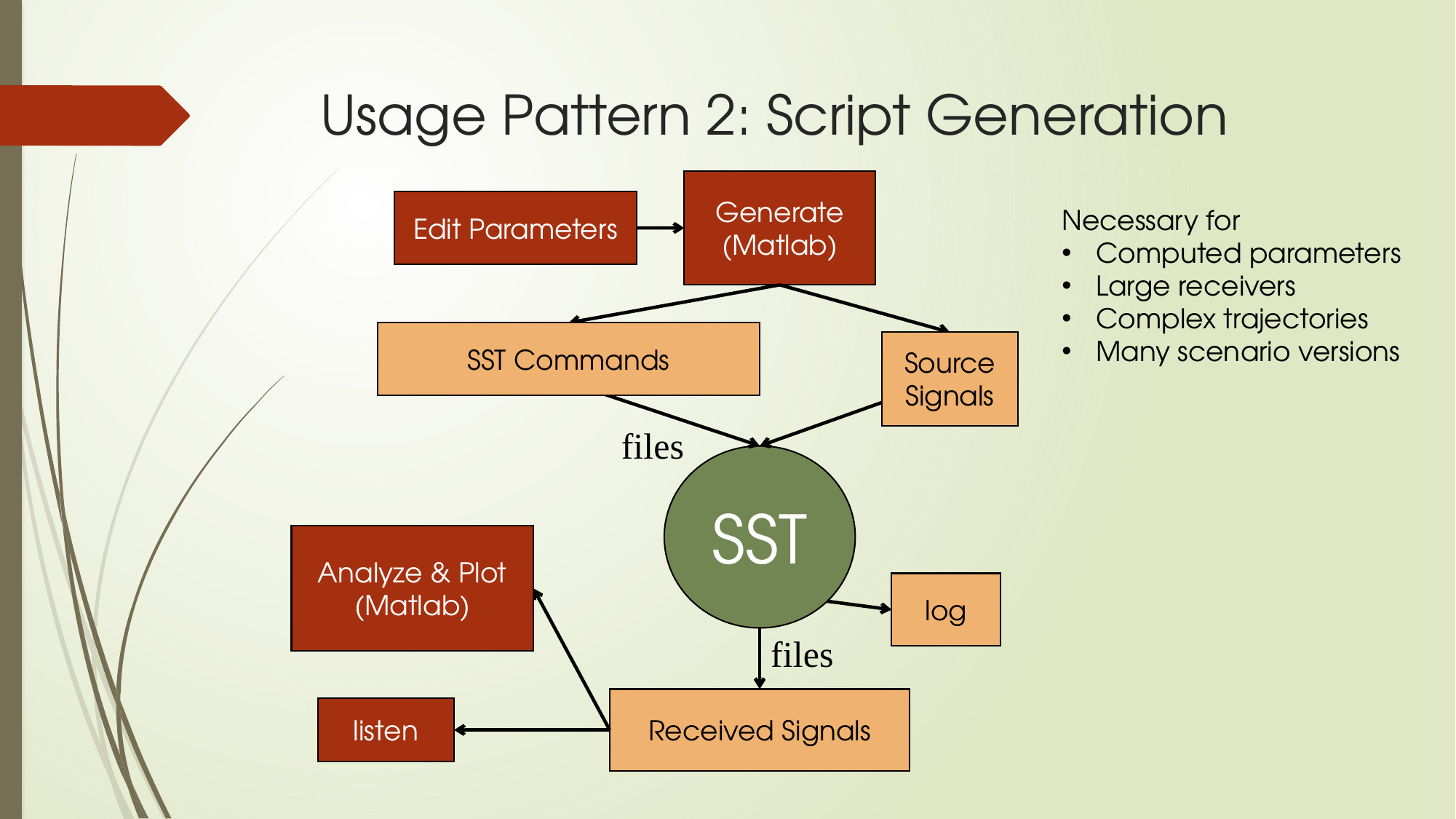

# Usage Pattern 2: Script Generation
Generate
(Matlab)
Edit Parameters
Necessary for
Computed parameters
Large receivers
Complex trajectories
Many scenario versions

SST Commands
Source
Signals
files
SST
Analyze & Plot
(Matlab)
log
files
Received Signals
listen